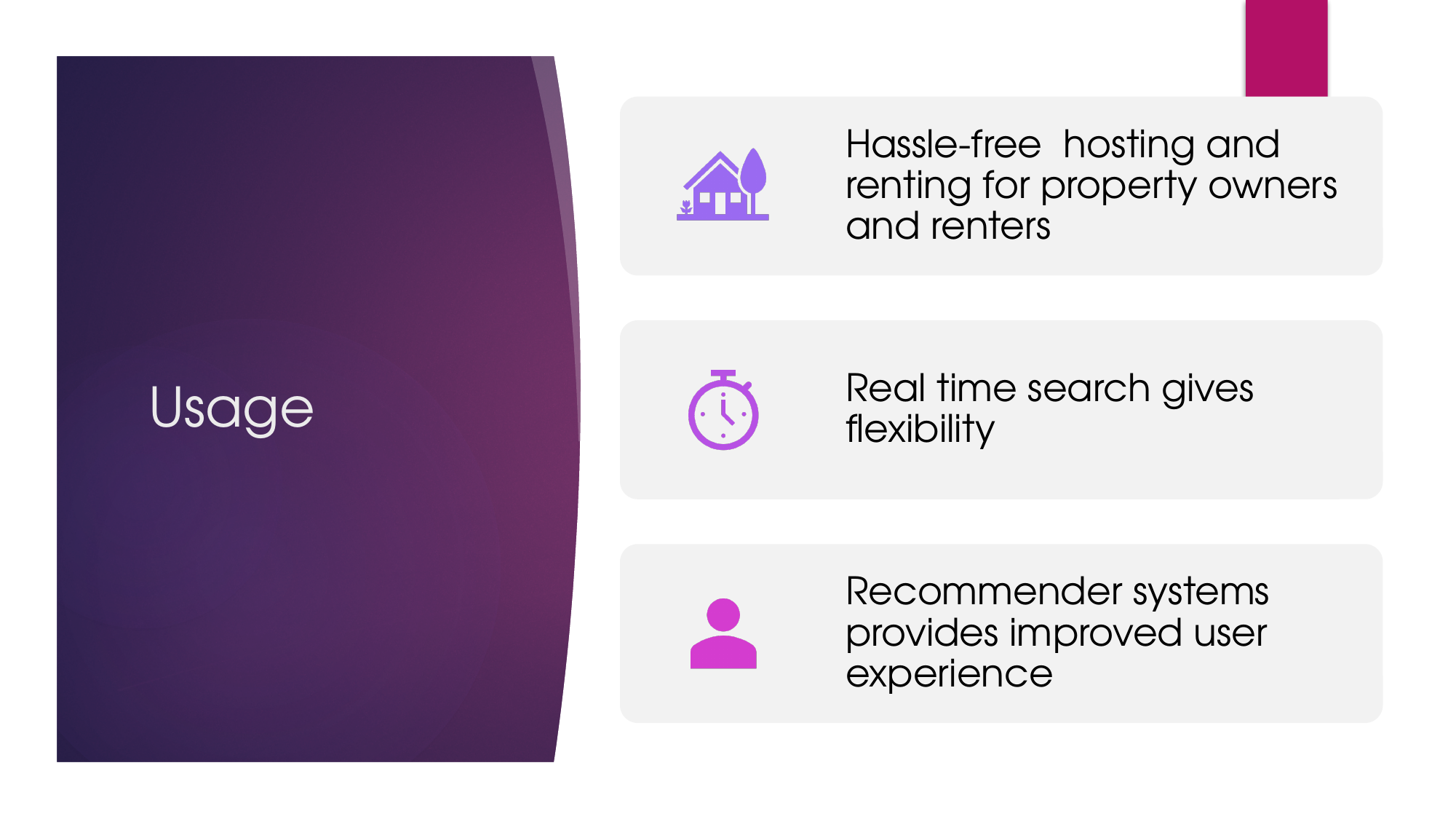

Hassle-free  hosting and renting for property owners and renters
Real time search gives flexibility
Recommender systems provides improved user experience
# Usage